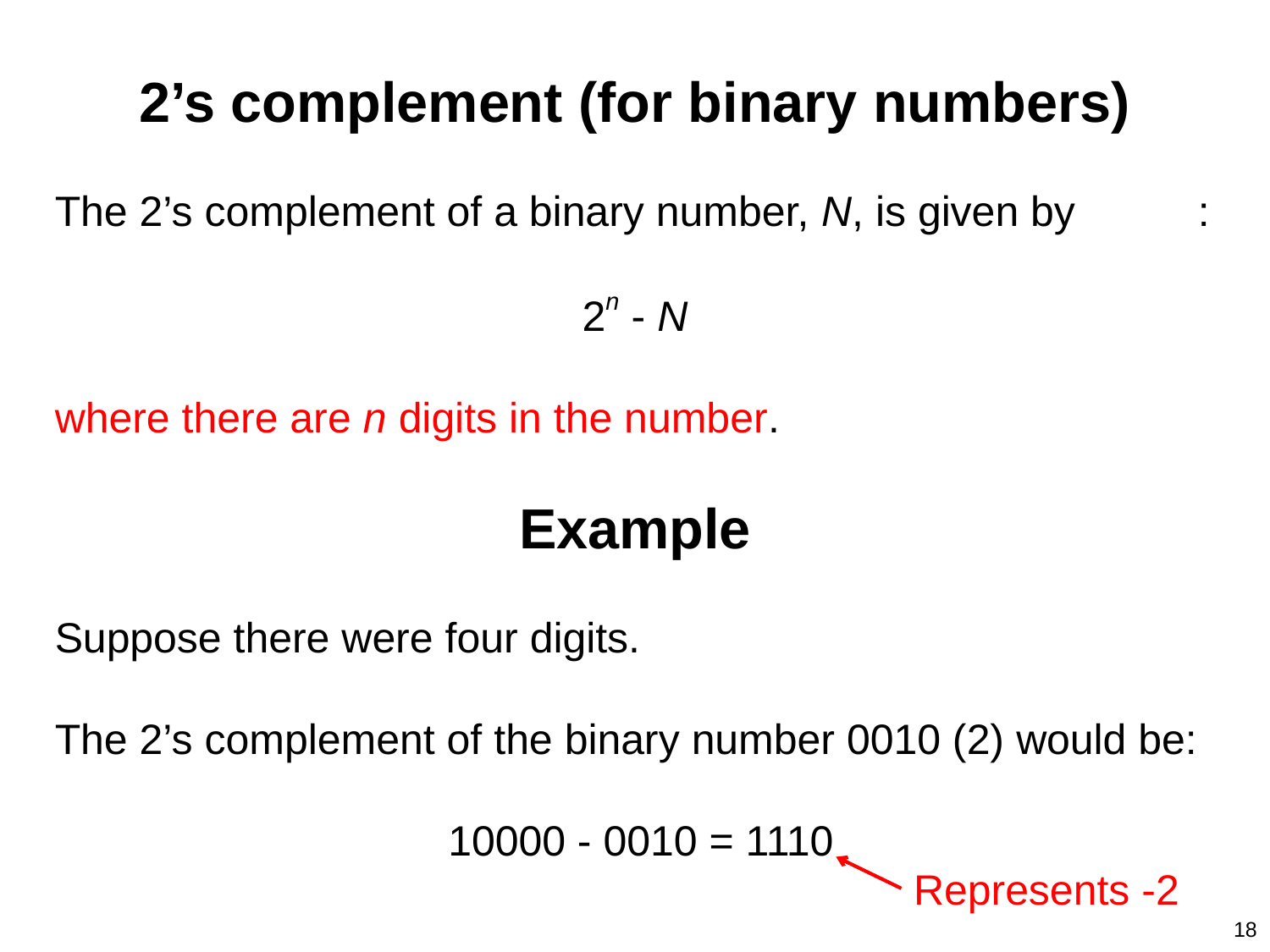

2’s complement (for binary numbers)

The 2’s complement of a binary number, N, is given by	:

2n - N

where there are n digits in the number.

Example

Suppose there were four digits.

The 2’s complement of the binary number 0010 (2) would be:

 10000 - 0010 = 1110
Represents -2
18